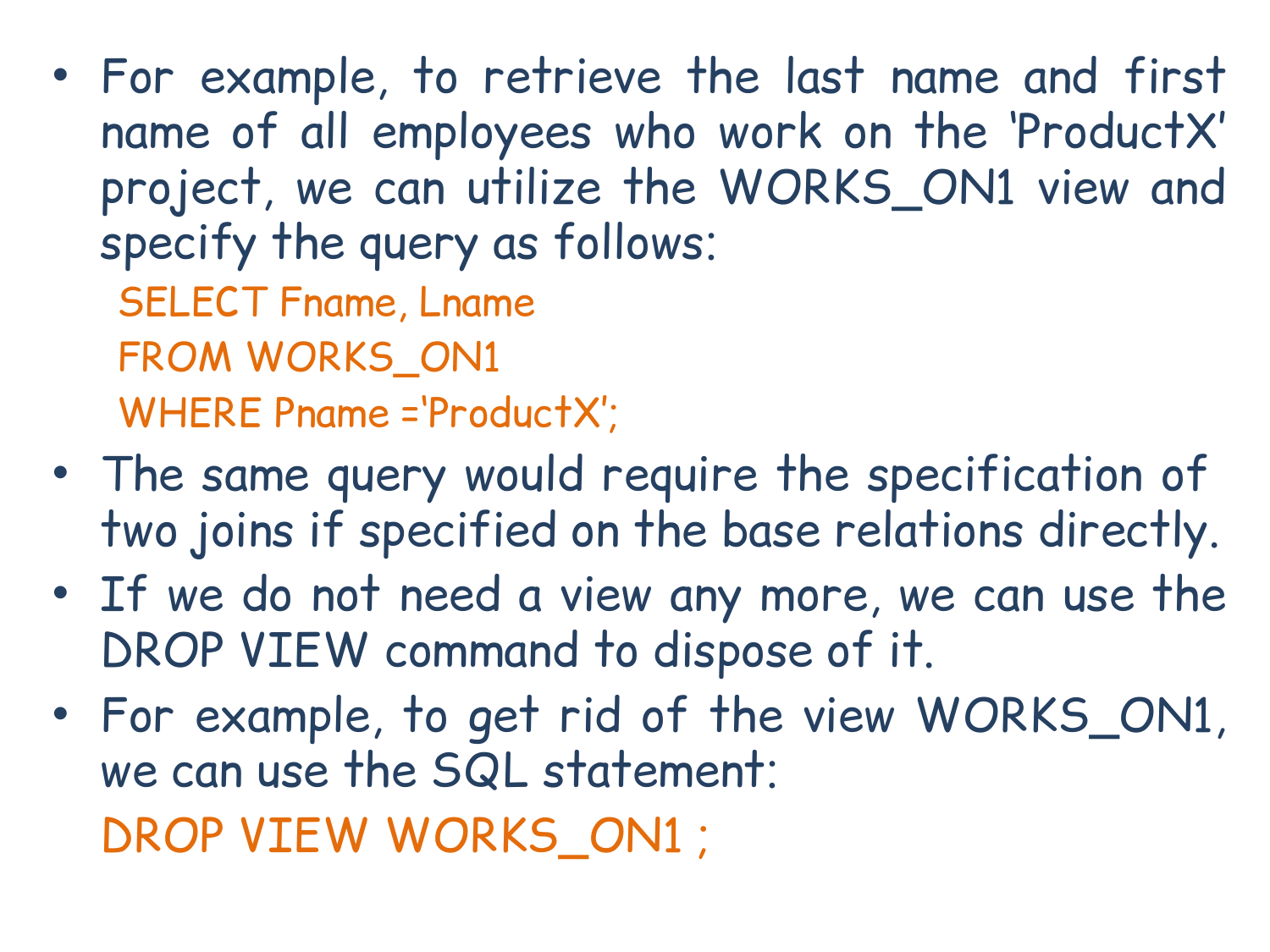

For example, to retrieve the last name and first name of all employees who work on the ‘ProductX’ project, we can utilize the WORKS_ON1 view and specify the query as follows:
SELECT Fname, Lname
FROM WORKS_ON1
WHERE Pname =‘ProductX’;
The same query would require the specification of  two joins if specified on the base relations directly.
If we do not need a view any more, we can use the DROP VIEW command to dispose of it.
For example, to get rid of the view WORKS_ON1, we can use the SQL statement:
	DROP VIEW WORKS_ON1 ;